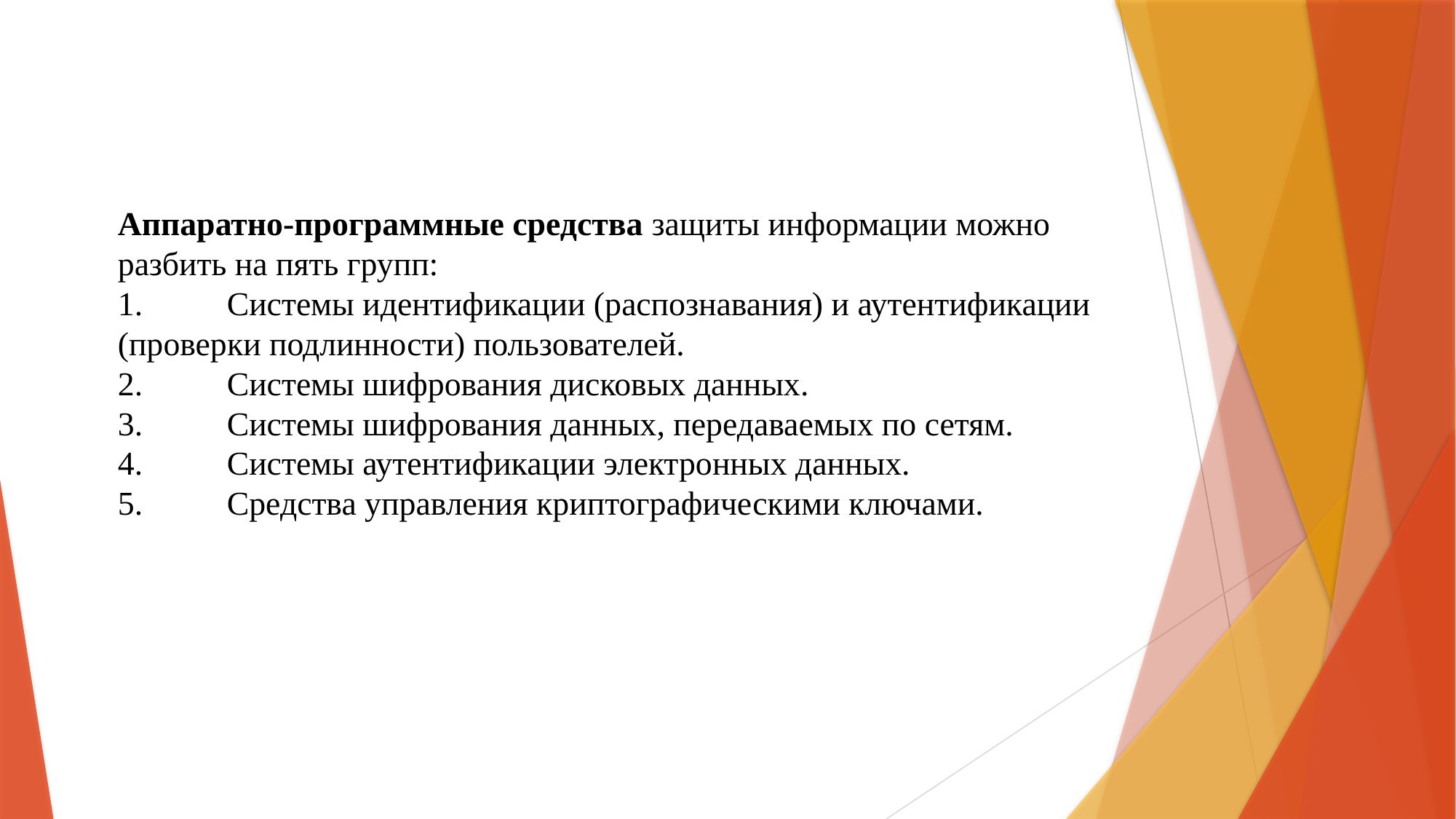

# Аппаратно-программные средства защиты информации можно разбить на пять групп: 1.	Системы идентификации (распознавания) и аутентификации (проверки подлинности) пользователей. 2.	Системы шифрования дисковых данных. 3.	Системы шифрования данных, передаваемых по сетям. 4.	Системы аутентификации электронных данных. 5.	Средства управления криптографическими ключами.